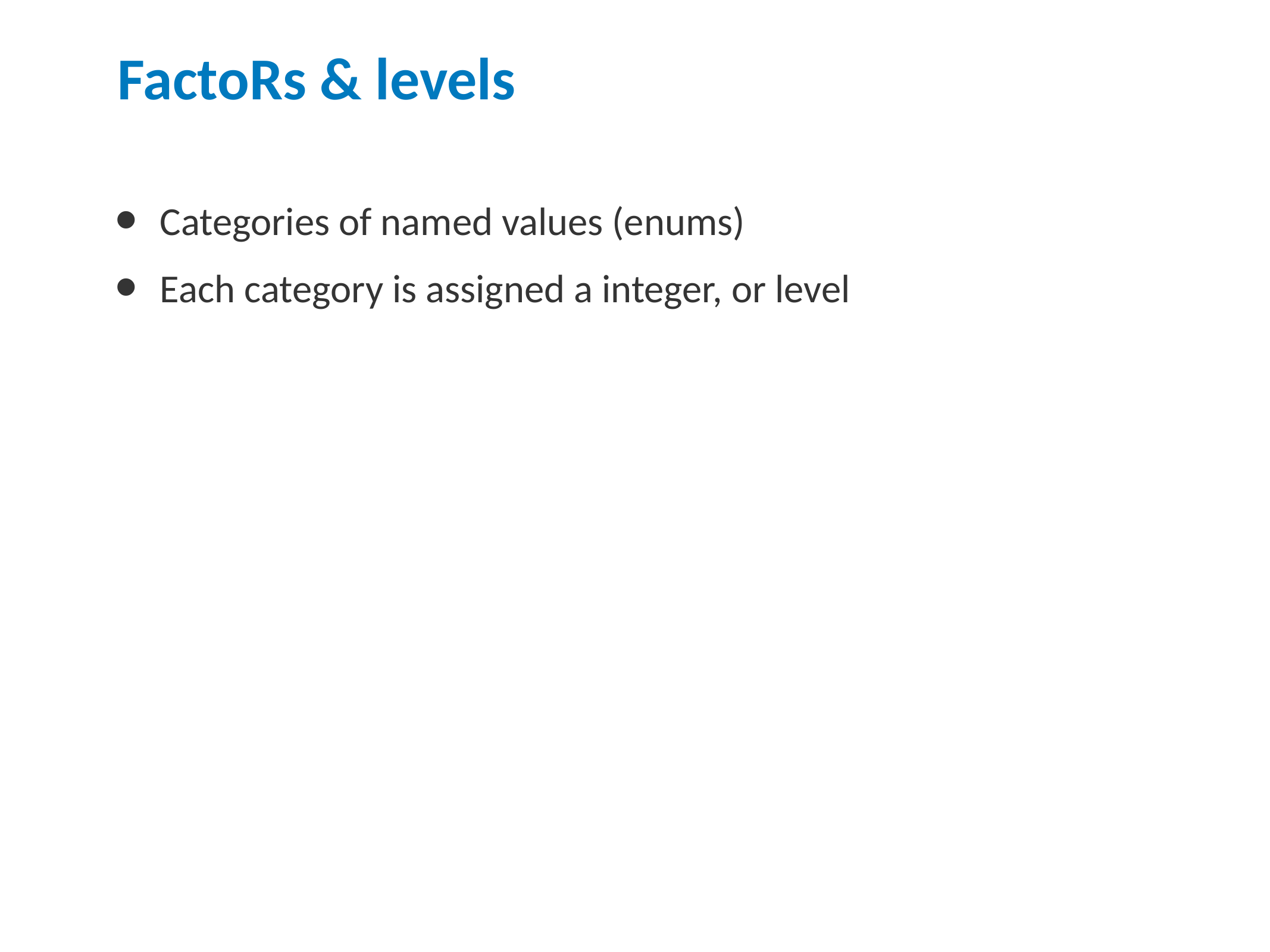

# FactoRs & levels
Categories of named values (enums)
Each category is assigned a integer, or level